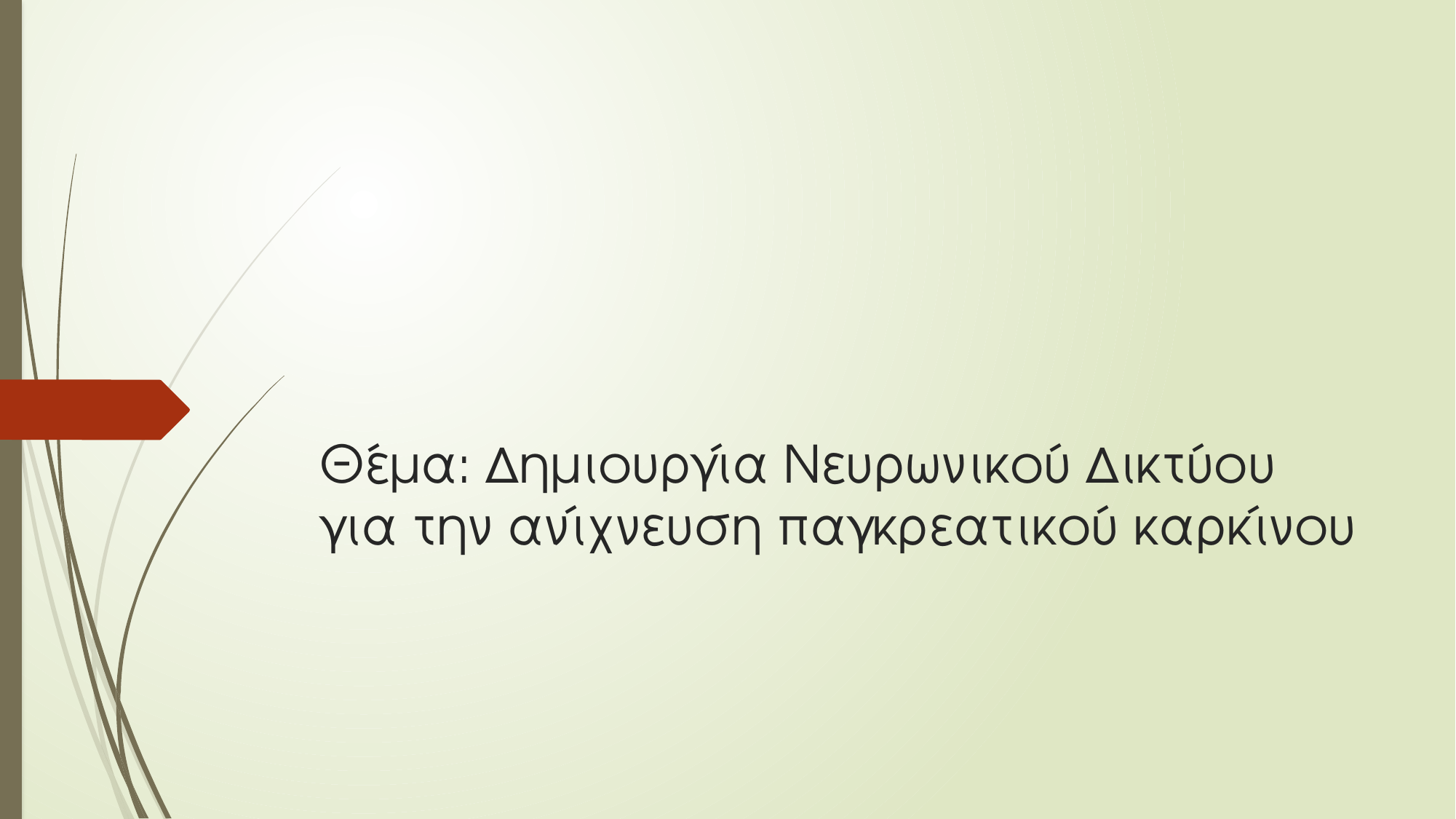

# Θέμα: Δημιουργία Νευρωνικού Δικτύου για την ανίχνευση παγκρεατικού καρκίνου